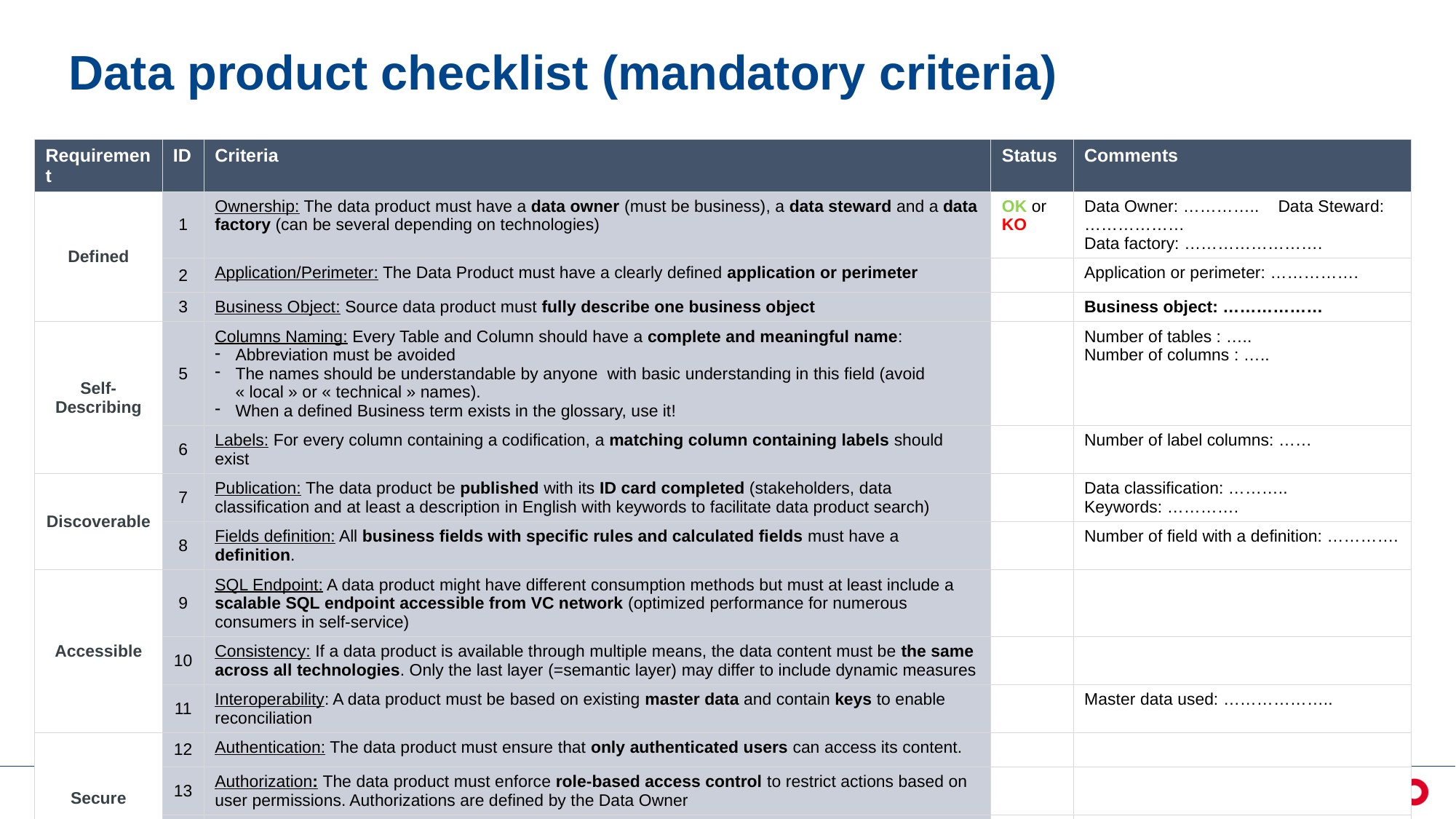

# Data product checklist (mandatory criteria)
| Requirement | ID | Criteria | Status | Comments |
| --- | --- | --- | --- | --- |
| Defined | 1 | Ownership: The data product must have a data owner (must be business), a data steward and a data factory (can be several depending on technologies) | OK or KO | Data Owner: ………….. Data Steward: ……………… Data factory: ……………………. |
|  | 2 | Application/Perimeter: The Data Product must have a clearly defined application or perimeter |  | Application or perimeter: ……………. |
|  | 3 | Business Object: Source data product must fully describe one business object |  | Business object: ……………… |
| Self-Describing | 5 | Columns Naming: Every Table and Column should have a complete and meaningful name: Abbreviation must be avoided The names should be understandable by anyone with basic understanding in this field (avoid « local » or « technical » names). When a defined Business term exists in the glossary, use it! |  | Number of tables : ….. Number of columns : ….. |
|  | 6 | Labels: For every column containing a codification, a matching column containing labels should exist |  | Number of label columns: …… |
| Discoverable | 7 | Publication: The data product be published with its ID card completed (stakeholders, data classification and at least a description in English with keywords to facilitate data product search) |  | Data classification: ……….. Keywords: …………. |
|  | 8 | Fields definition: All business fields with specific rules and calculated fields must have a definition. |  | Number of field with a definition: …………. |
| Accessible | 9 | SQL Endpoint: A data product might have different consumption methods but must at least include a scalable SQL endpoint accessible from VC network (optimized performance for numerous consumers in self-service) |  |  |
|  | 10 | Consistency: If a data product is available through multiple means, the data content must be the same across all technologies. Only the last layer (=semantic layer) may differ to include dynamic measures |  |  |
|  | 11 | Interoperability: A data product must be based on existing master data and contain keys to enable reconciliation |  | Master data used: ……………….. |
| Secure | 12 | Authentication: The data product must ensure that only authenticated users can access its content. |  |  |
|  | 13 | Authorization: The data product must enforce role-based access control to restrict actions based on user permissions. Authorizations are defined by the Data Owner |  |  |
|  | 14 | GDPR: Personal data inside a data product must be listed, justified, communicated to users and deleted at the end of the defined retention period |  | Personal data : ……………………. |